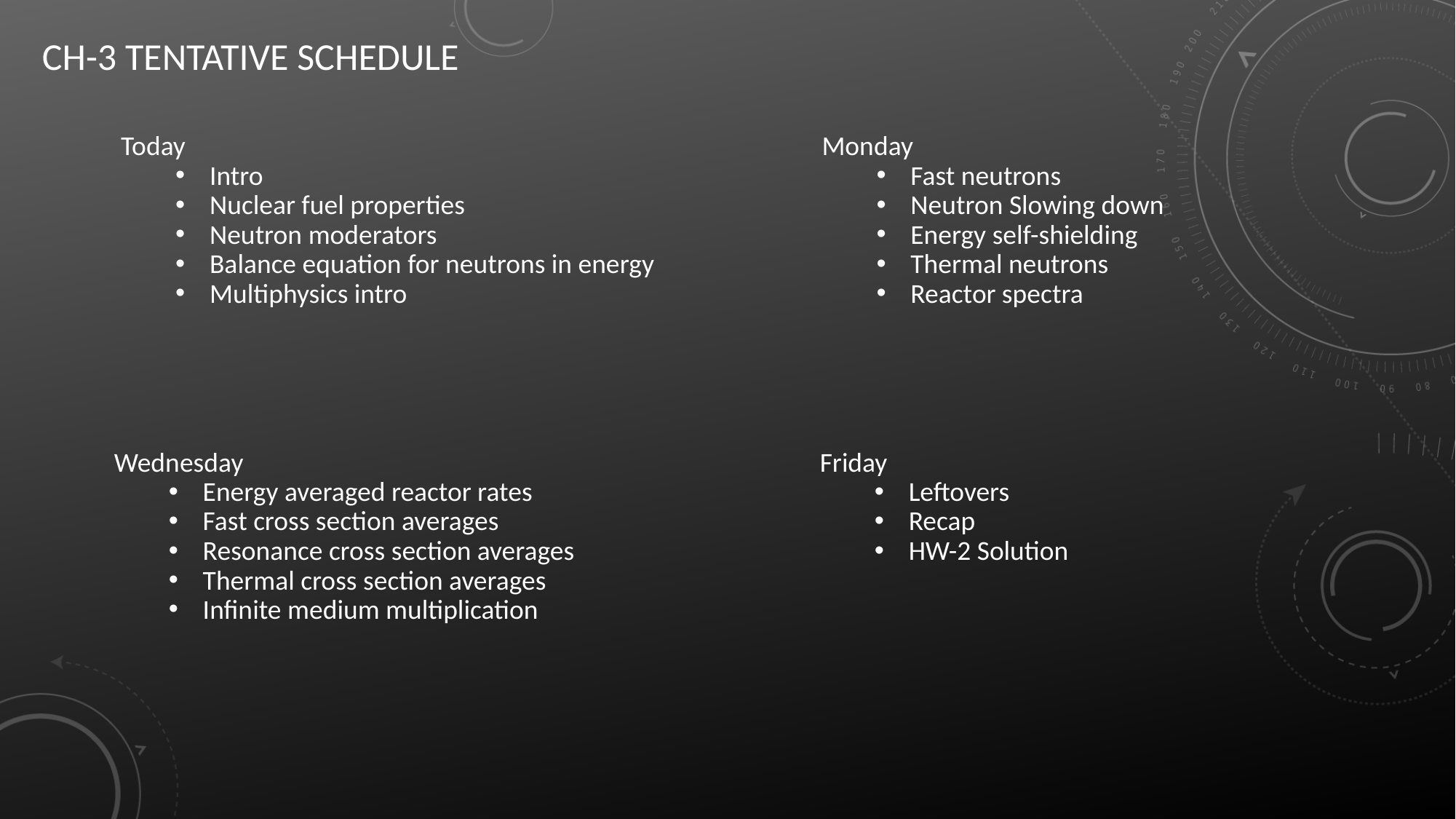

# Ch-3 tentative schedule
Today
Intro
Nuclear fuel properties
Neutron moderators
Balance equation for neutrons in energy
Multiphysics intro

Monday
Fast neutrons
Neutron Slowing down
Energy self-shielding
Thermal neutrons
Reactor spectra

Wednesday
Energy averaged reactor rates
Fast cross section averages
Resonance cross section averages
Thermal cross section averages
Infinite medium multiplication
Friday
Leftovers
Recap
HW-2 Solution